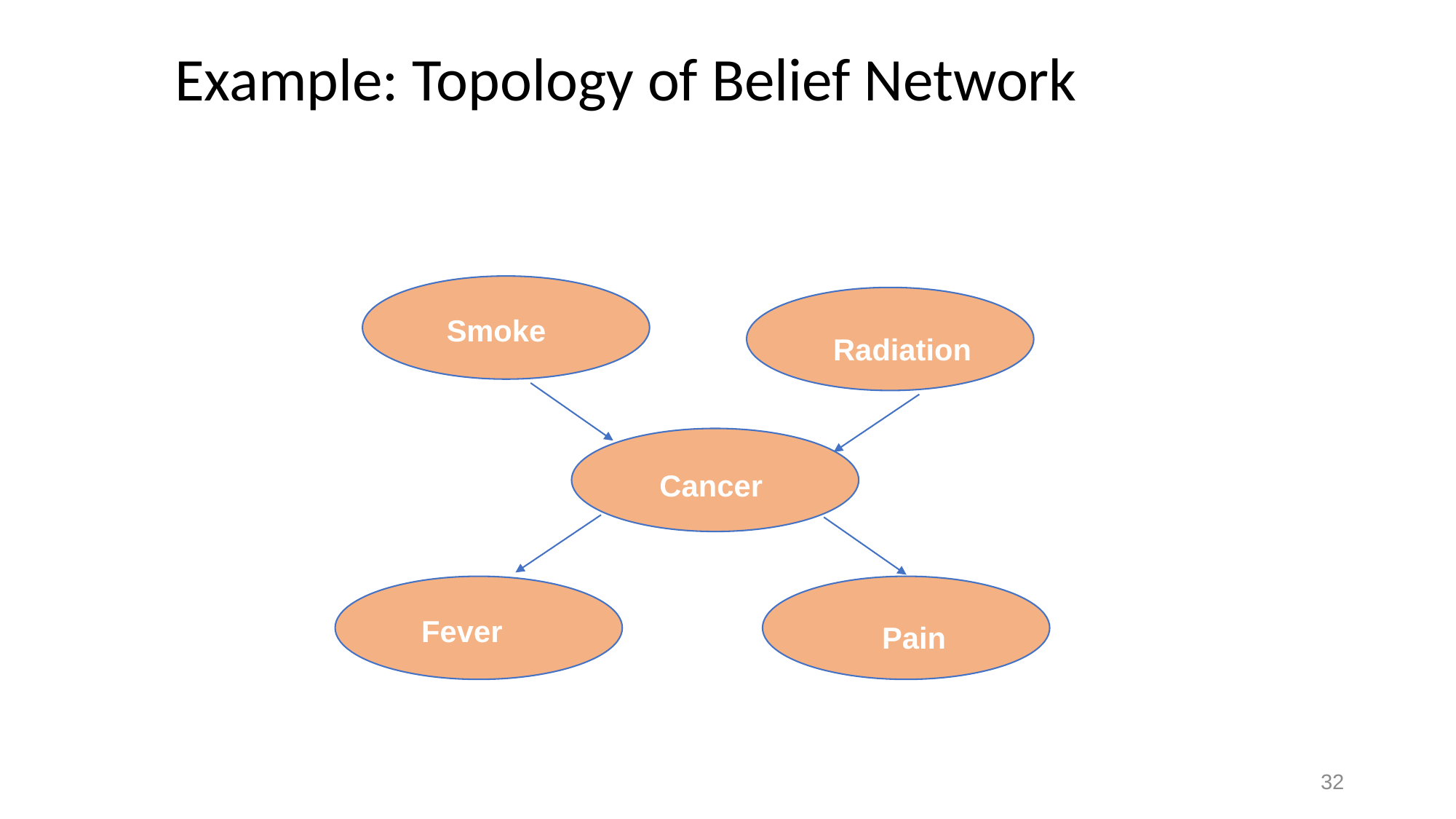

# Example: Topology of Belief Network

Smoke
Radiation

Cancer

Fever
Pain
32